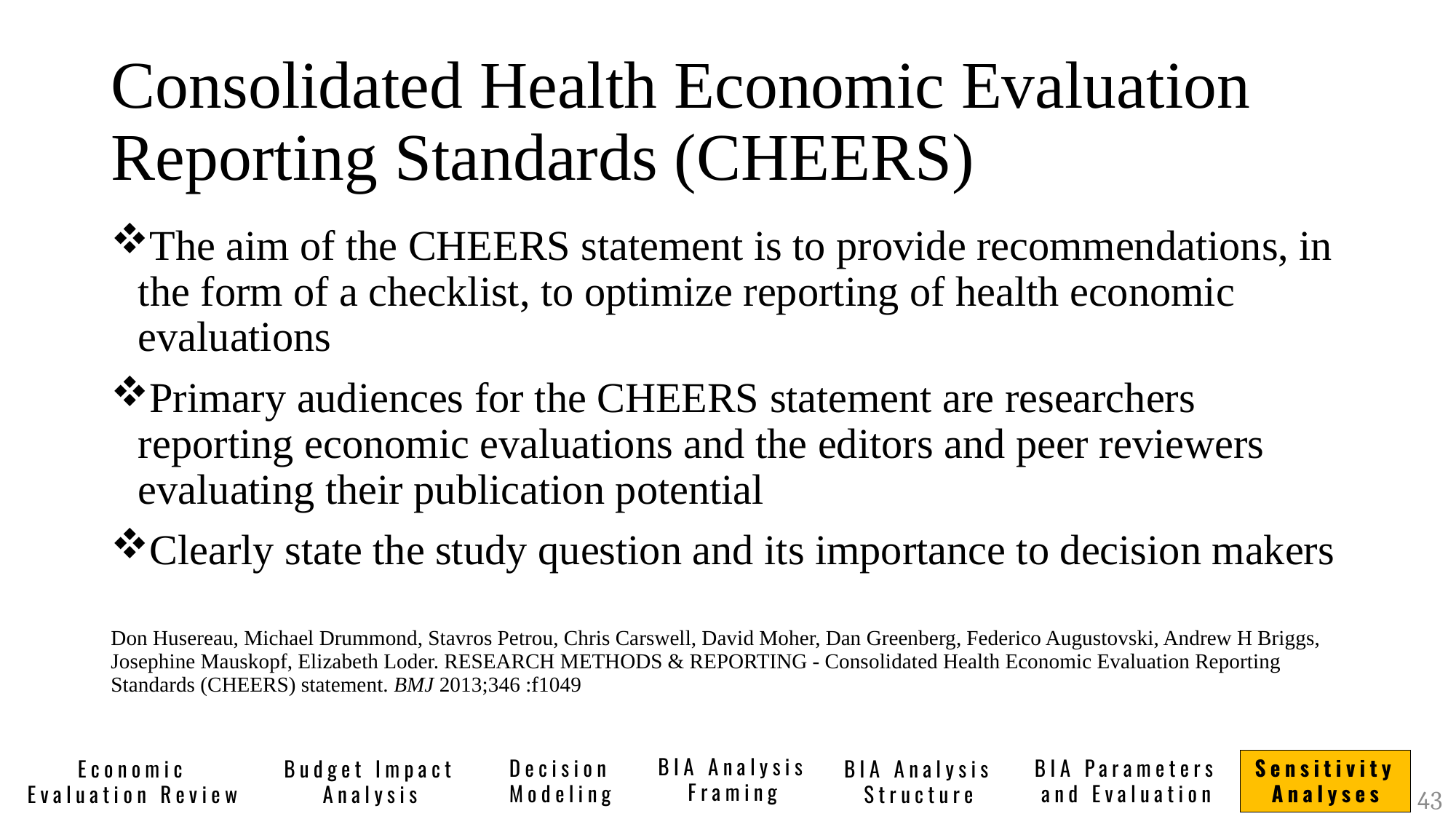

# Consolidated Health Economic Evaluation Reporting Standards (CHEERS)
The aim of the CHEERS statement is to provide recommendations, in the form of a checklist, to optimize reporting of health economic evaluations
Primary audiences for the CHEERS statement are researchers reporting economic evaluations and the editors and peer reviewers evaluating their publication potential
Clearly state the study question and its importance to decision makers

Don Husereau, Michael Drummond, Stavros Petrou, Chris Carswell, David Moher, Dan Greenberg, Federico Augustovski, Andrew H Briggs, Josephine Mauskopf, Elizabeth Loder. RESEARCH METHODS & REPORTING - Consolidated Health Economic Evaluation Reporting Standards (CHEERS) statement. BMJ 2013;346 :f1049
BIA Analysis Framing
Decision Modeling
BIA Parameters and Evaluation
Sensitivity Analyses
Economic Evaluation Review
Budget Impact Analysis
BIA Analysis Structure
43